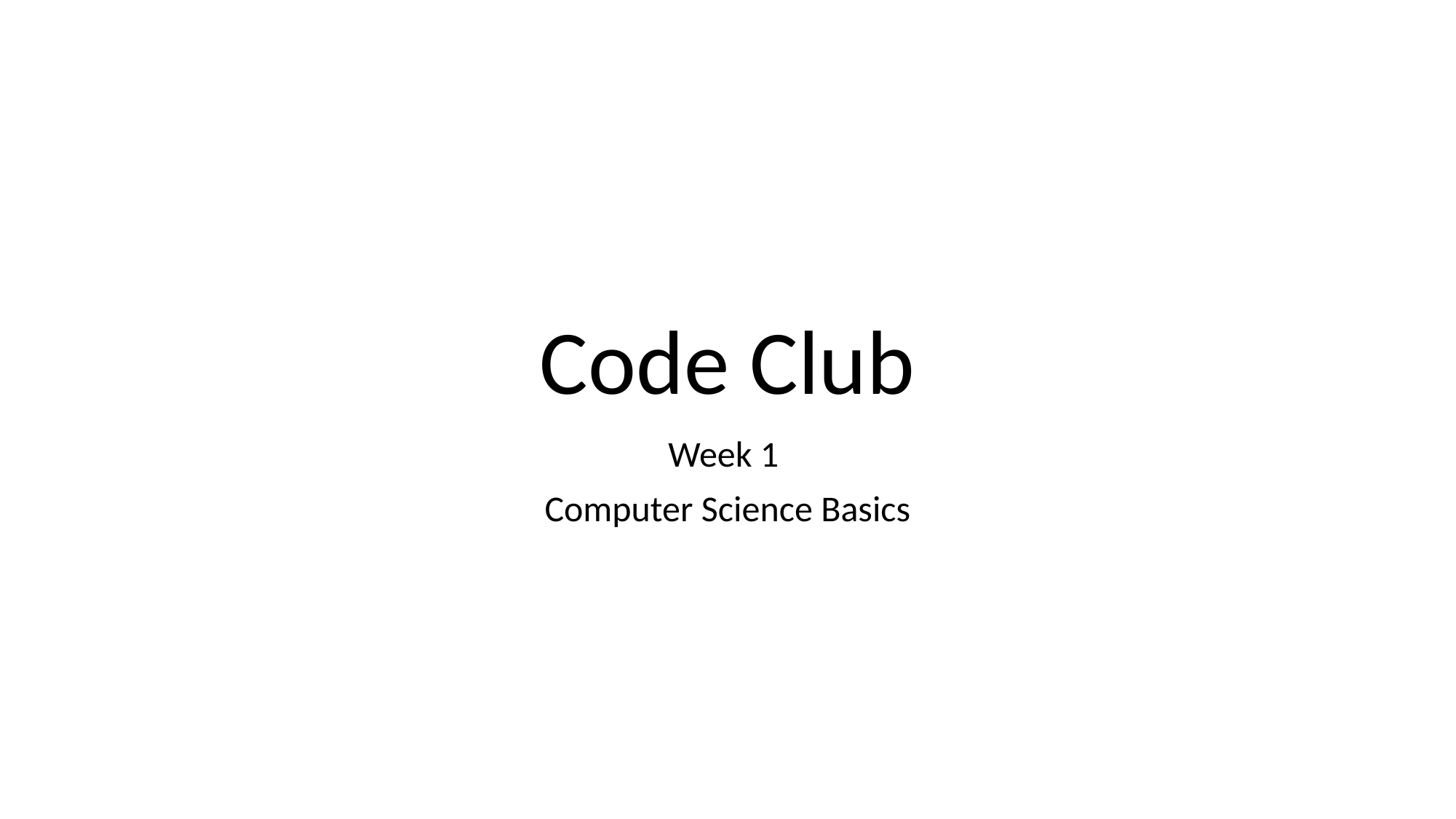

# Code Club
Week 1
Computer Science Basics